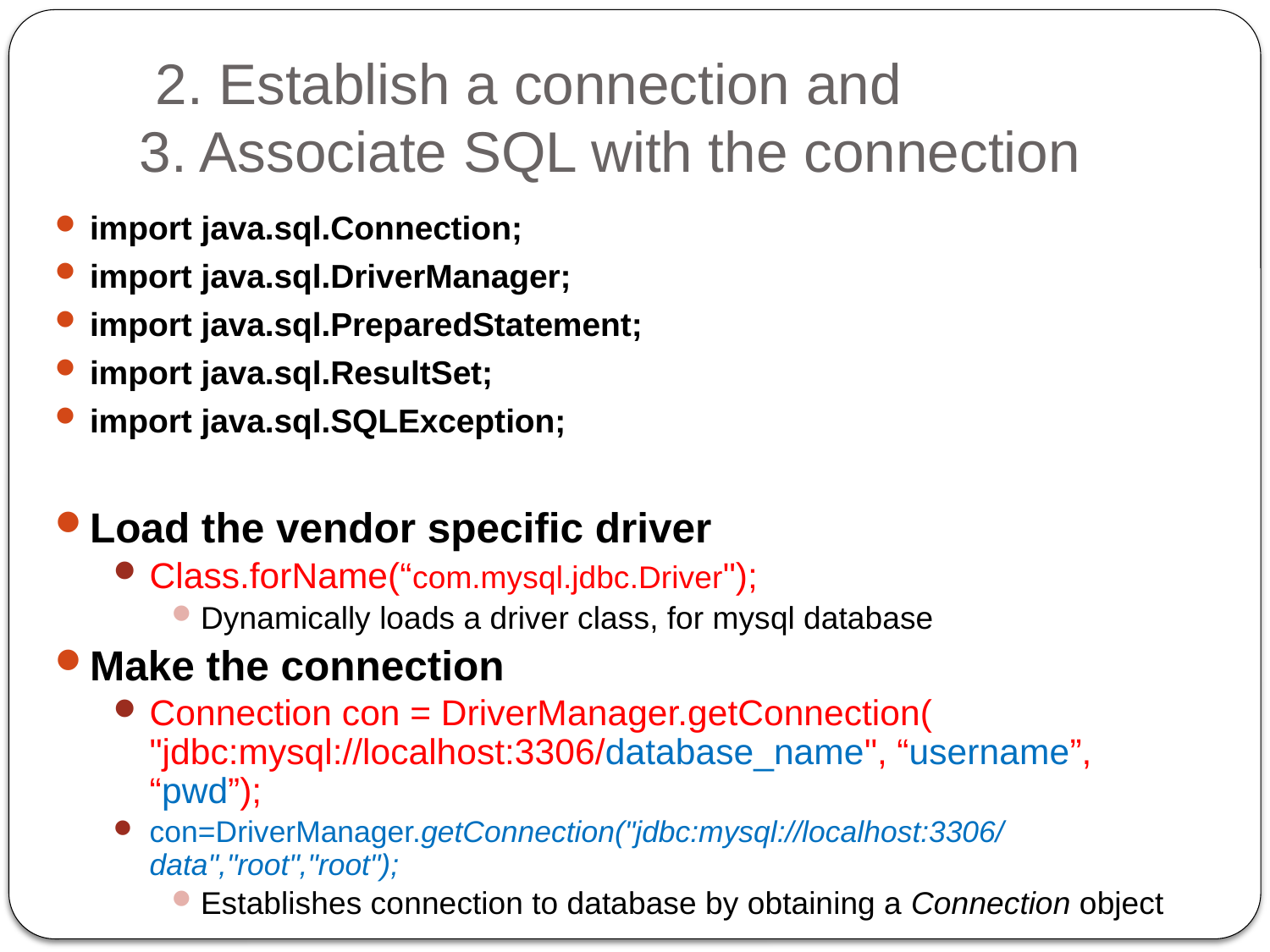

# 2. Establish a connection and 3. Associate SQL with the connection
import java.sql.Connection;
import java.sql.DriverManager;
import java.sql.PreparedStatement;
import java.sql.ResultSet;
import java.sql.SQLException;

Load the vendor specific driver
Class.forName(“com.mysql.jdbc.Driver");
Dynamically loads a driver class, for mysql database
Make the connection
Connection con = DriverManager.getConnection( "jdbc:mysql://localhost:3306/database_name", “username”, “pwd”);
con=DriverManager.getConnection("jdbc:mysql://localhost:3306/data","root","root");
Establishes connection to database by obtaining a Connection object